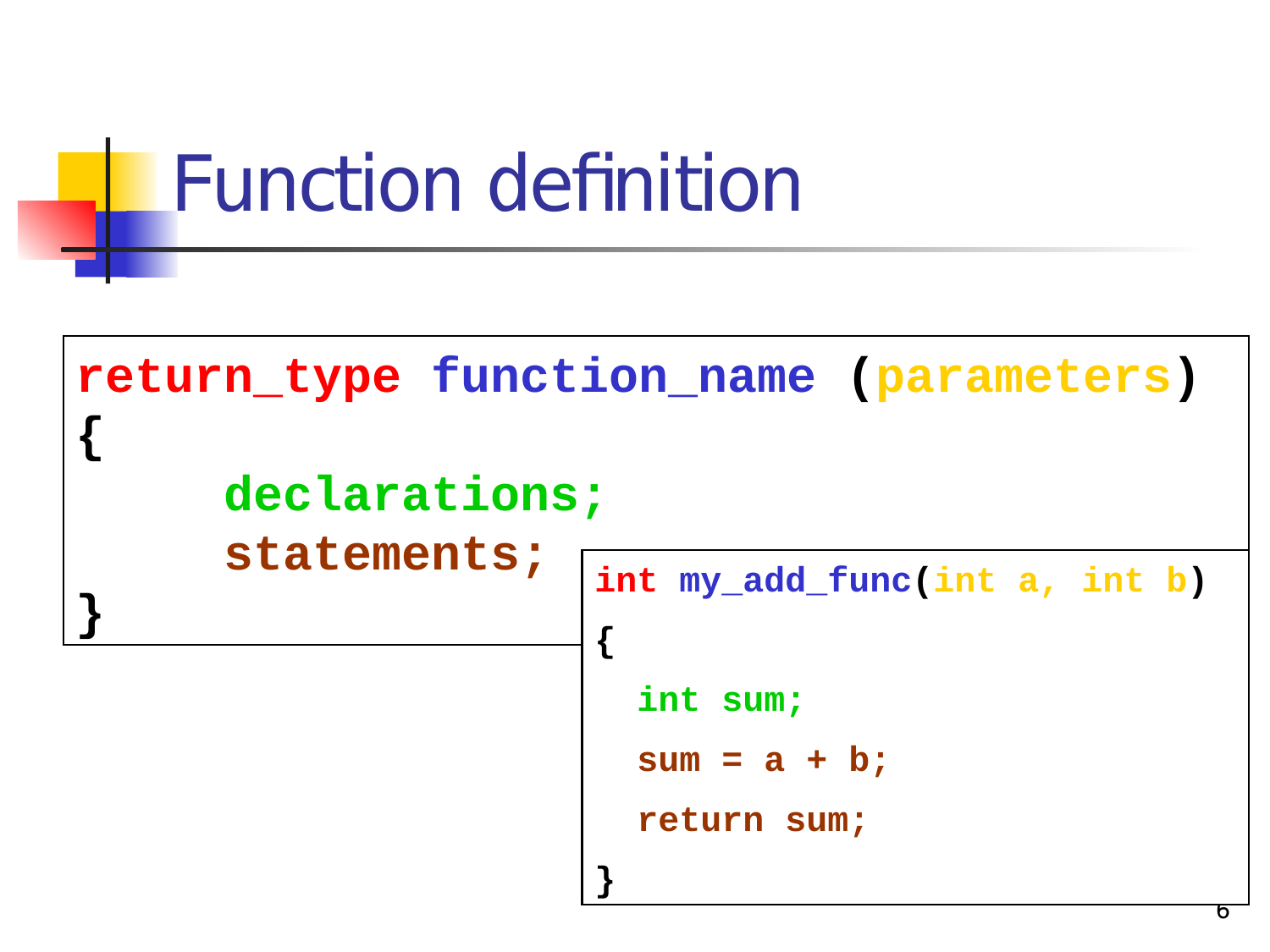

# Function definition
return_type function_name (parameters)
{
     declarations;
     statements;
}
int my_add_func(int a, int b)
{
  int sum;
  sum = a + b;
  return sum;
}
6